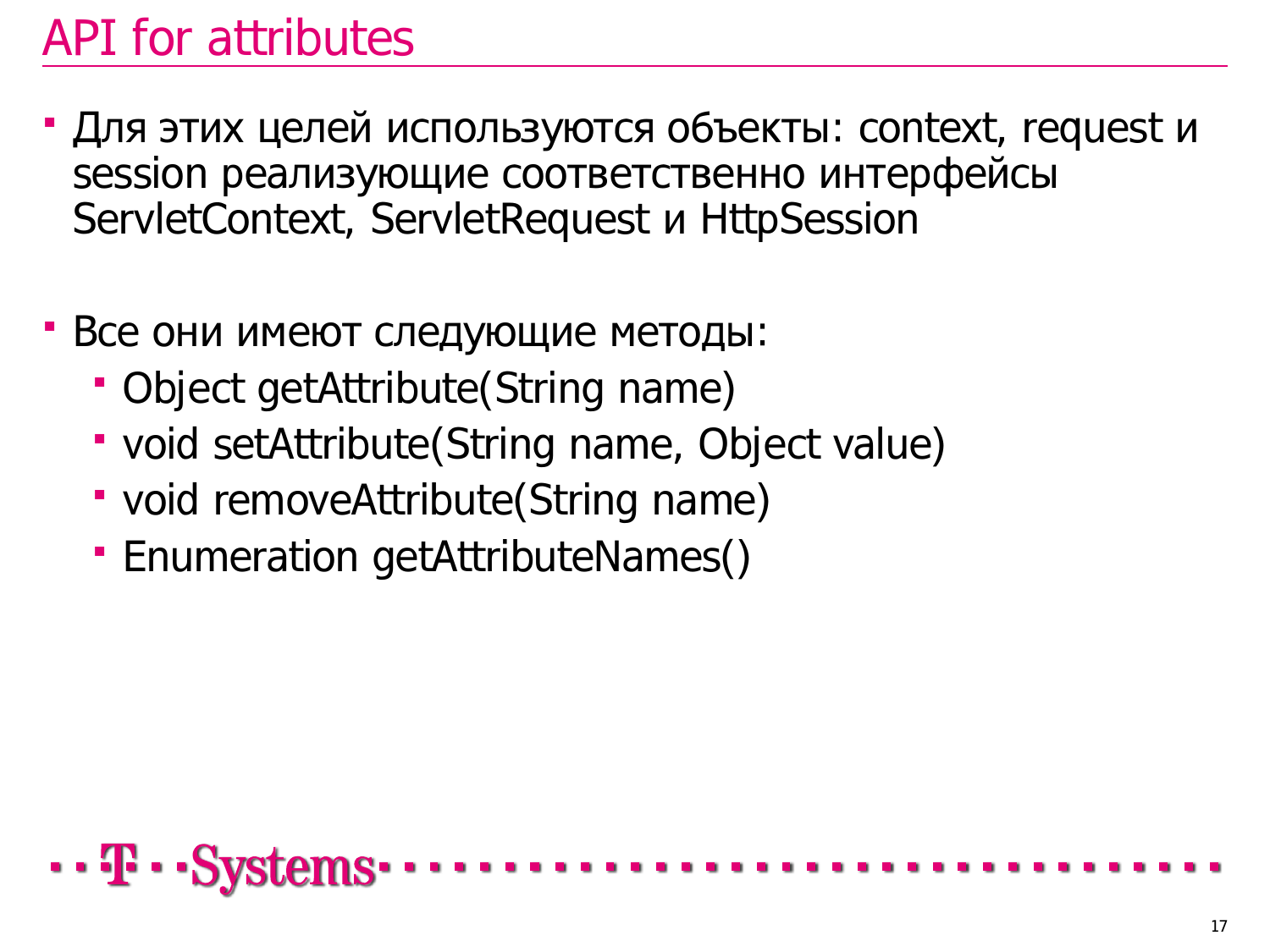

# API for attributes
Для этих целей используются объекты: context, request и session реализующие соответственно интерфейсы ServletContext, ServletRequest и HttpSession

Все они имеют следующие методы:
Object getAttribute(String name)
void setAttribute(String name, Object value)
void removeAttribute(String name)
Enumeration getAttributeNames()
17